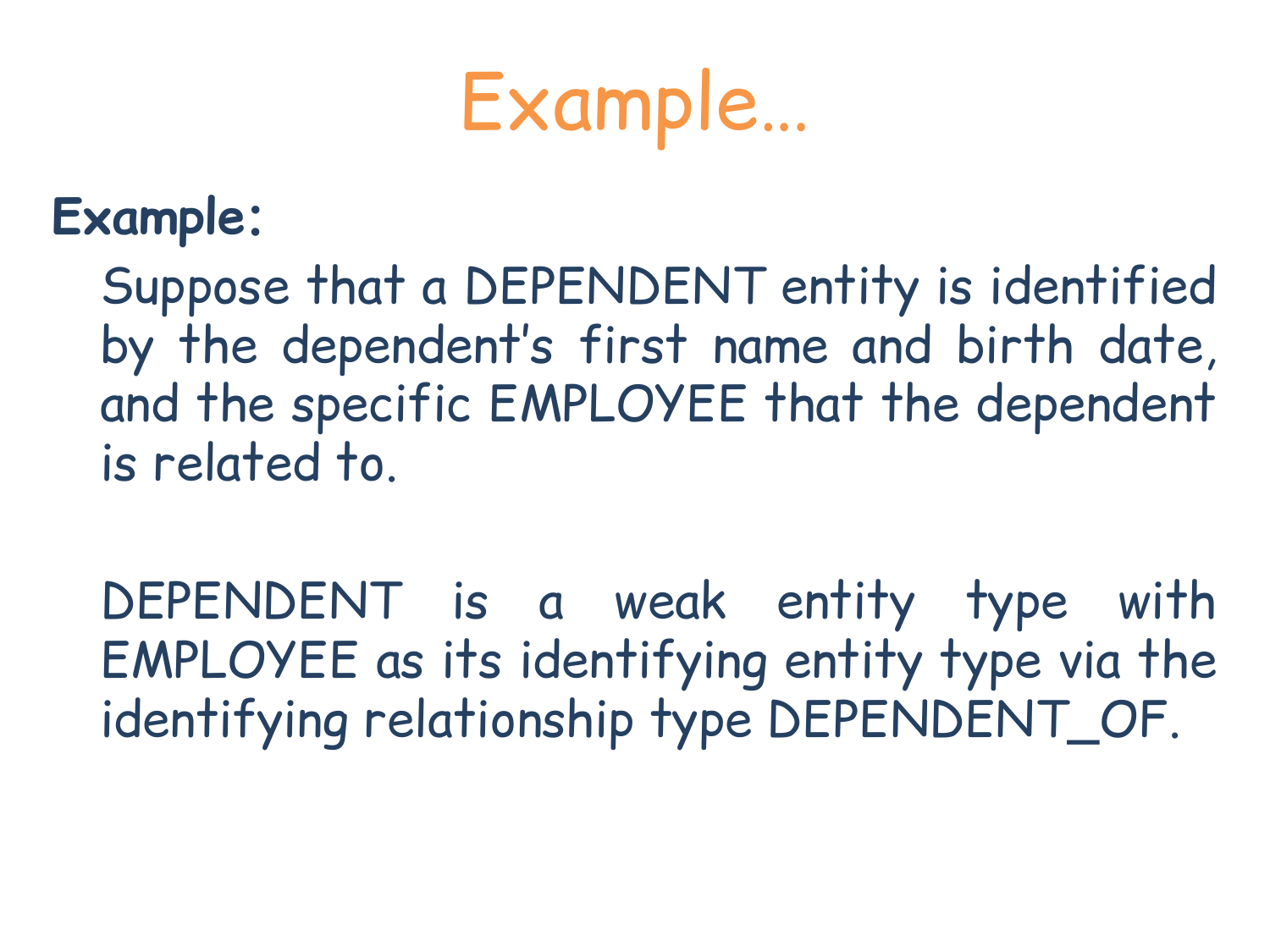

# Example…
Example:
	Suppose that a DEPENDENT entity is identified by the dependent’s first name and birth date, and the specific EMPLOYEE that the dependent is related to.

	DEPENDENT is a weak entity type with EMPLOYEE as its identifying entity type via the identifying relationship type DEPENDENT_OF.